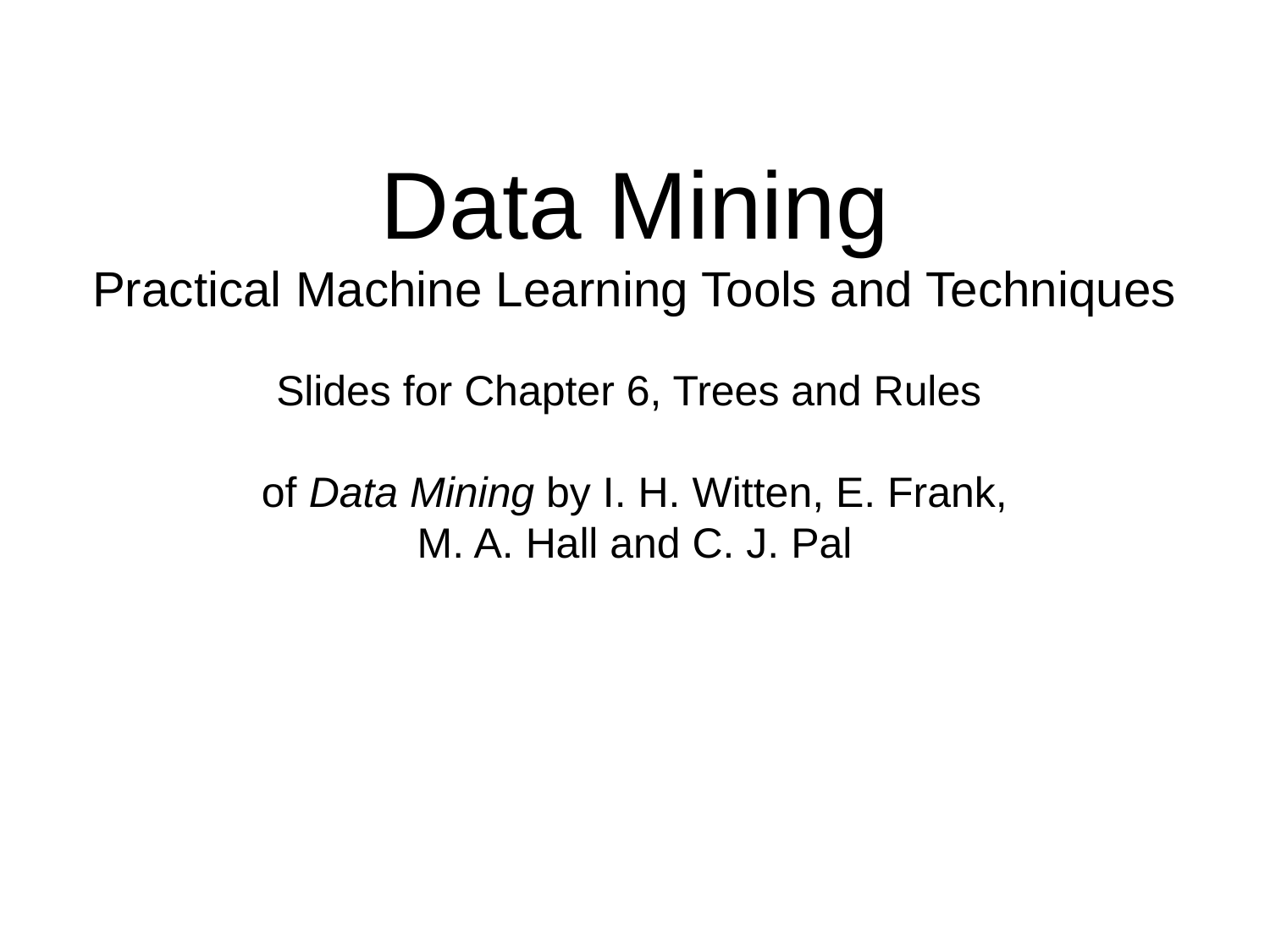

Data Mining
Practical Machine Learning Tools and Techniques

Slides for Chapter 6, Trees and Rules

of Data Mining by I. H. Witten, E. Frank,
M. A. Hall and C. J. Pal